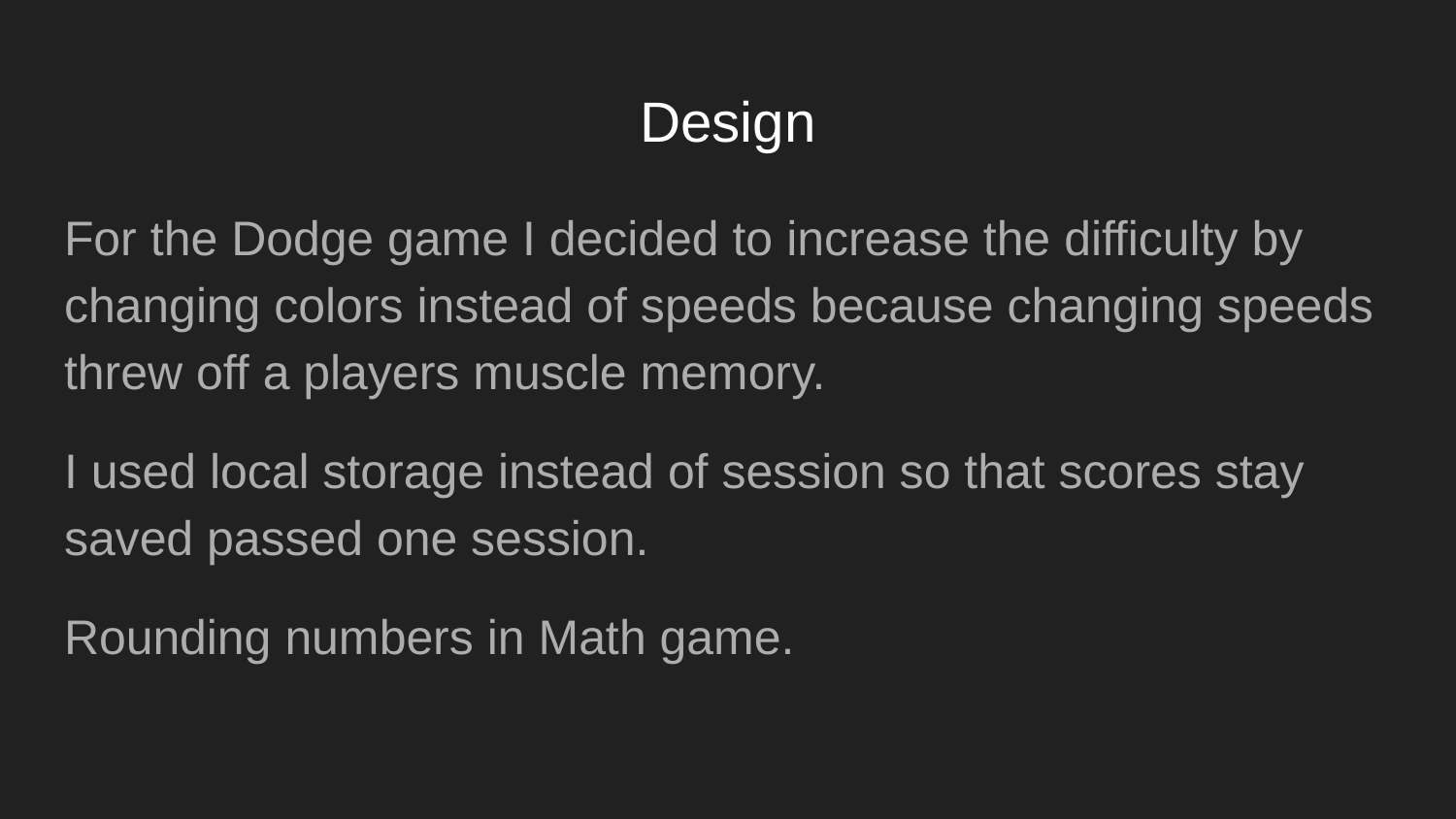

# Design
For the Dodge game I decided to increase the difficulty by changing colors instead of speeds because changing speeds threw off a players muscle memory.
I used local storage instead of session so that scores stay saved passed one session.
Rounding numbers in Math game.